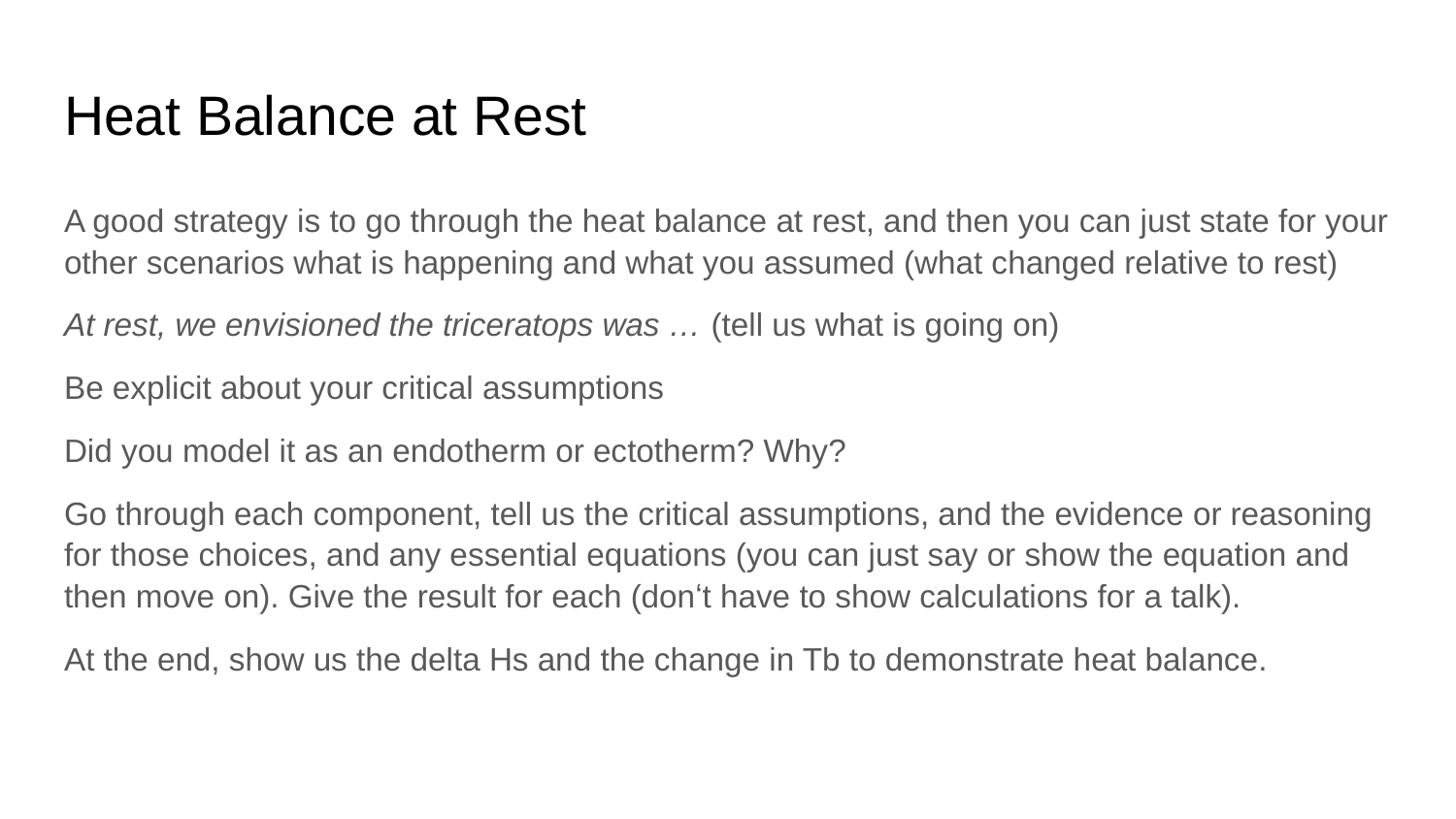

# Heat Balance at Rest
A good strategy is to go through the heat balance at rest, and then you can just state for your other scenarios what is happening and what you assumed (what changed relative to rest)
At rest, we envisioned the triceratops was … (tell us what is going on)
Be explicit about your critical assumptions
Did you model it as an endotherm or ectotherm? Why?
Go through each component, tell us the critical assumptions, and the evidence or reasoning for those choices, and any essential equations (you can just say or show the equation and then move on). Give the result for each (donʻt have to show calculations for a talk).
At the end, show us the delta Hs and the change in Tb to demonstrate heat balance.